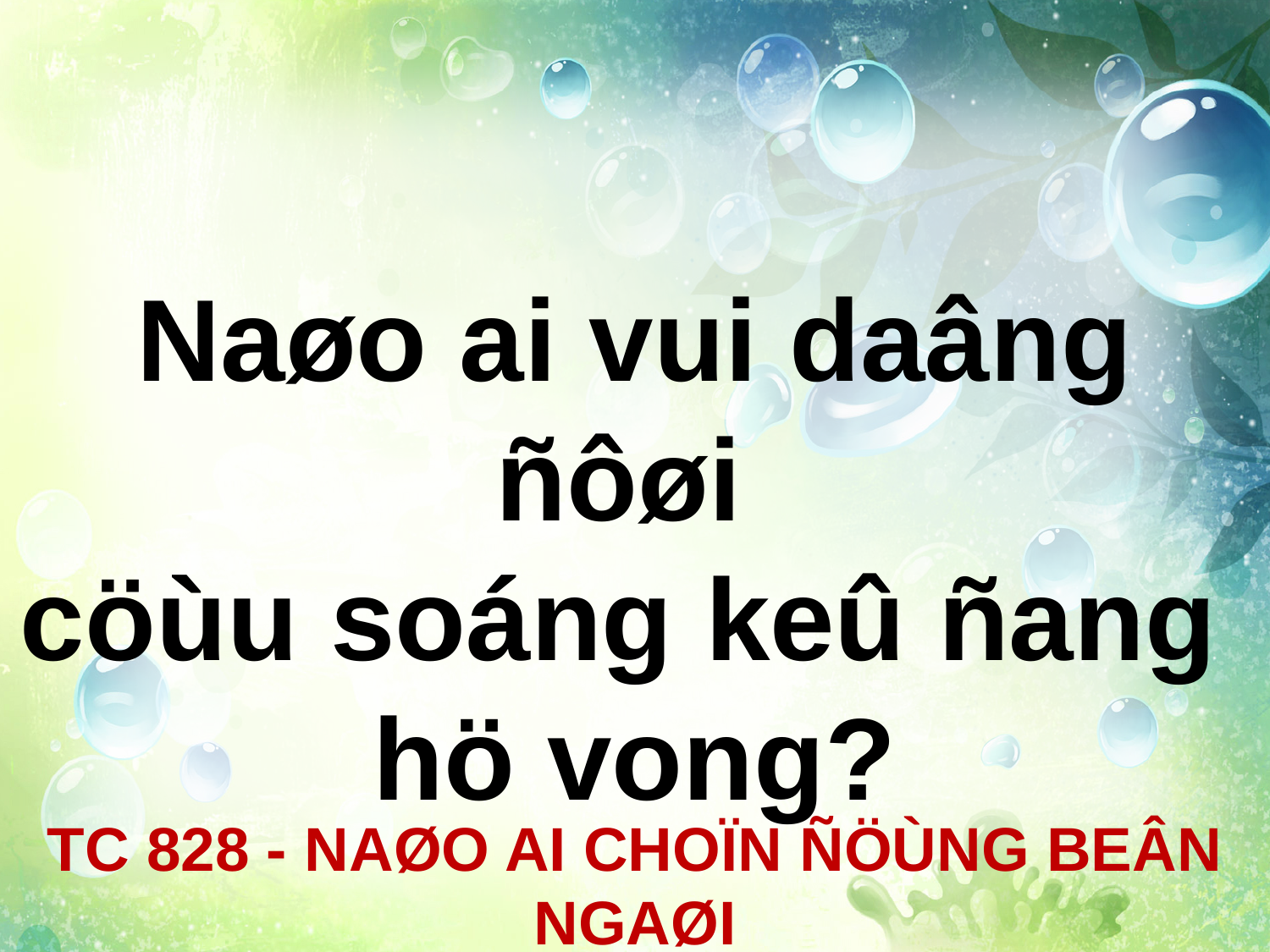

Naøo ai vui daâng ñôøi
cöùu soáng keû ñang
hö vong?
TC 828 - NAØO AI CHOÏN ÑÖÙNG BEÂN NGAØI